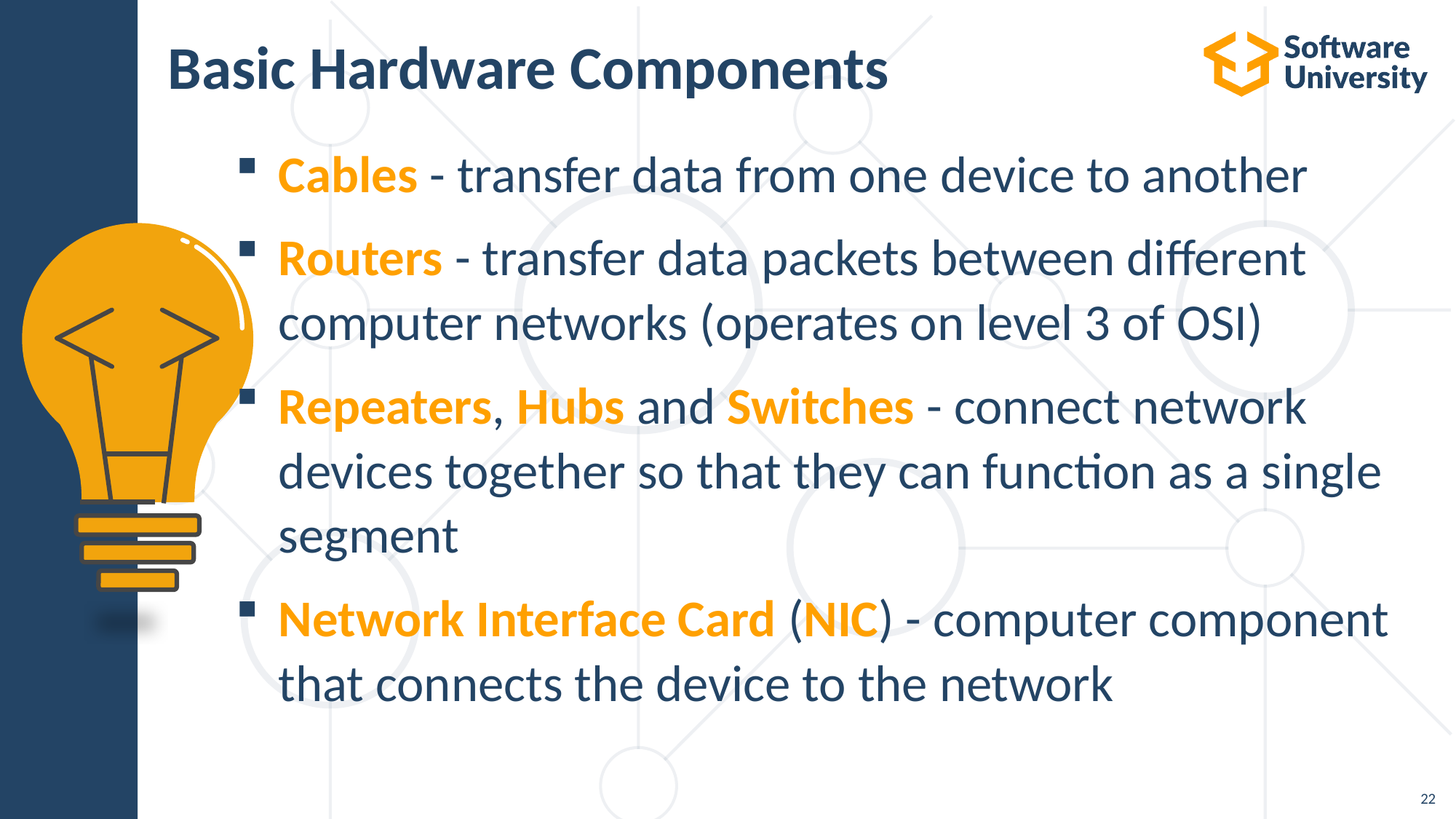

# Basic Hardware Components
Cables - transfer data from one device to another
Routers - transfer data packets between different computer networks (operates on level 3 of OSI)
Repeaters, Hubs and Switches - connect network devices together so that they can function as a single segment
Network Interface Card (NIC) - computer component that connects the device to the network
22